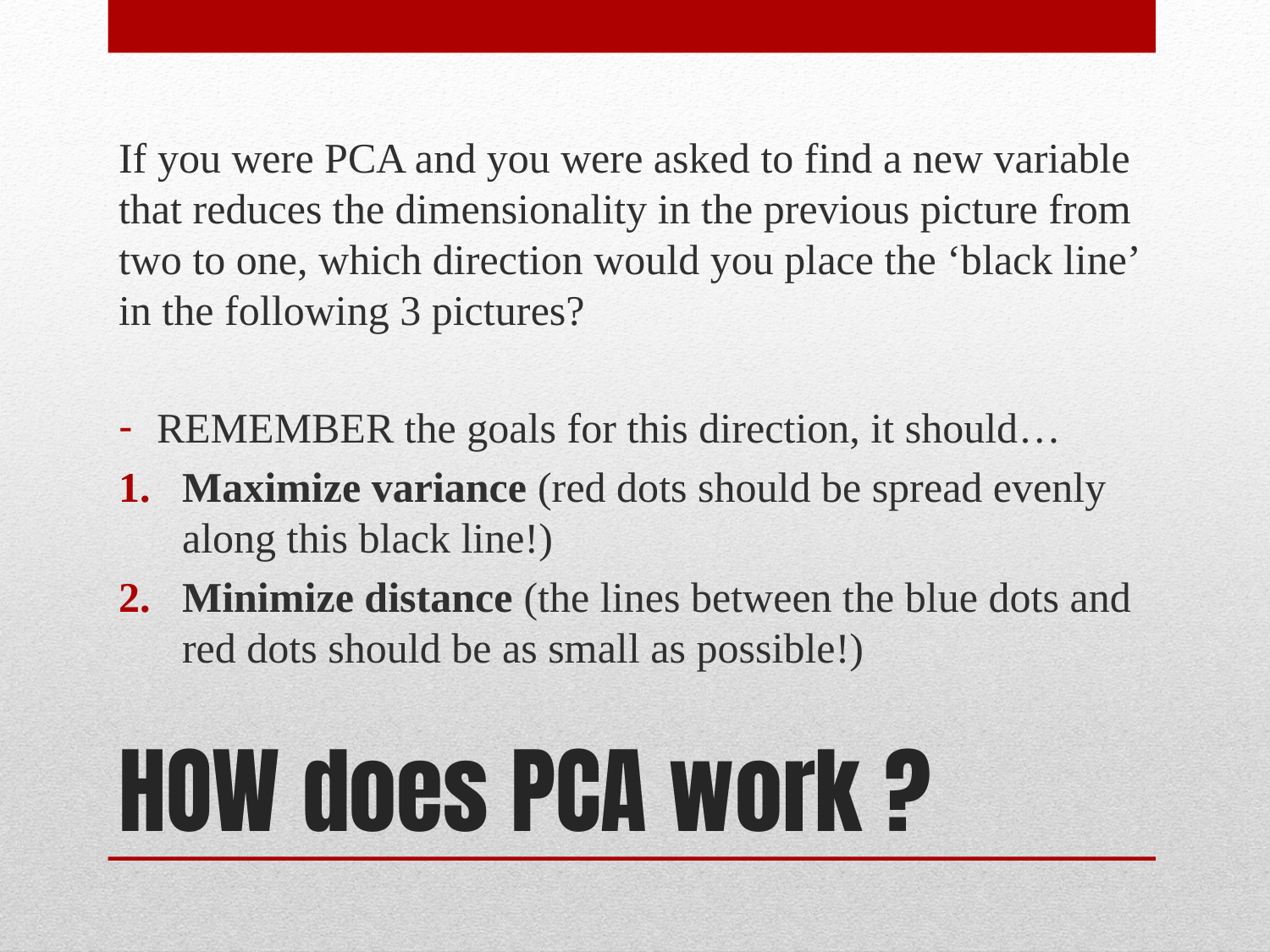

If you were PCA and you were asked to find a new variable that reduces the dimensionality in the previous picture from two to one, which direction would you place the ‘black line’ in the following 3 pictures?

REMEMBER the goals for this direction, it should…
Maximize variance (red dots should be spread evenly along this black line!)
Minimize distance (the lines between the blue dots and red dots should be as small as possible!)
# HOW does PCA work ?